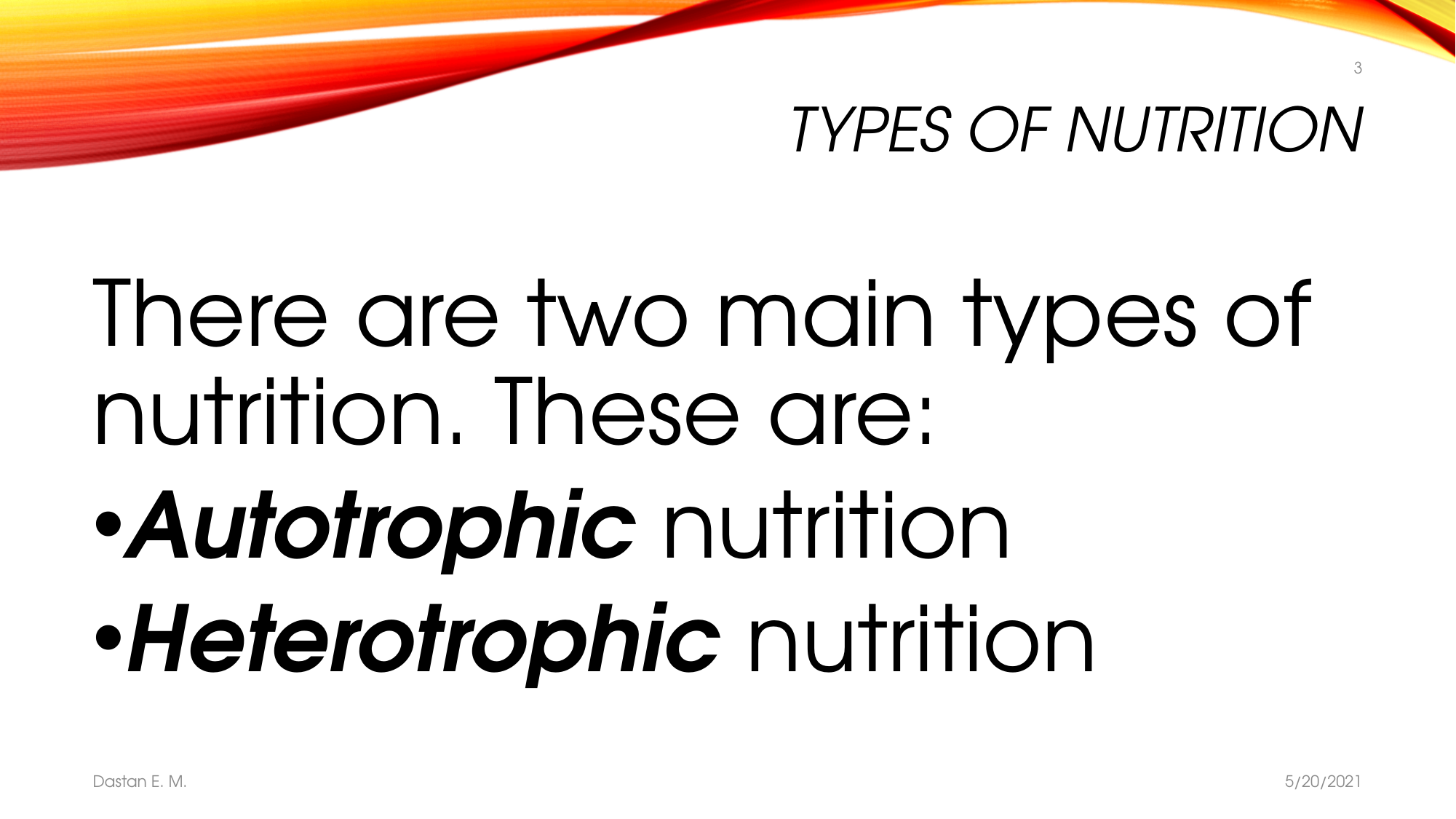

3
# Types of Nutrition
There are two main types of nutrition. These are:
Autotrophic nutrition
Heterotrophic nutrition
Dastan E. M.
5/20/2021